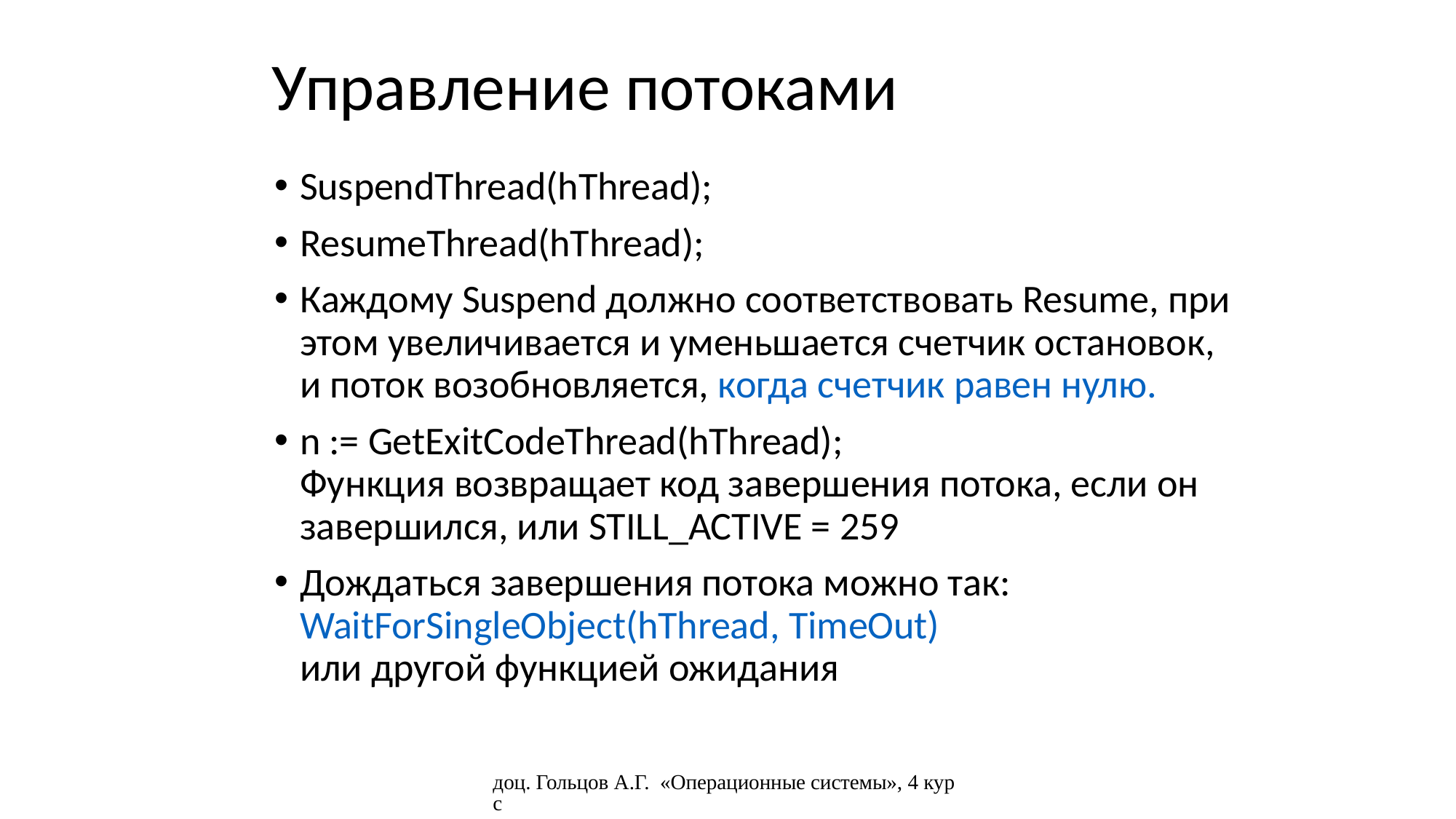

# Управление потоками
SuspendThread(hThread);
ResumeThread(hThread);
Каждому Suspend должно соответствовать Resume, при этом увеличивается и уменьшается счетчик остановок, и поток возобновляется, когда счетчик равен нулю.
n := GetExitCodeThread(hThread);
Функция возвращает код завершения потока, если он завершился, или STILL_ACTIVE = 259
Дождаться завершения потока можно так:
WaitForSingleObject(hThread, TimeOut)
или другой функцией ожидания
доц. Гольцов А.Г.  «Операционные системы», 4 курс